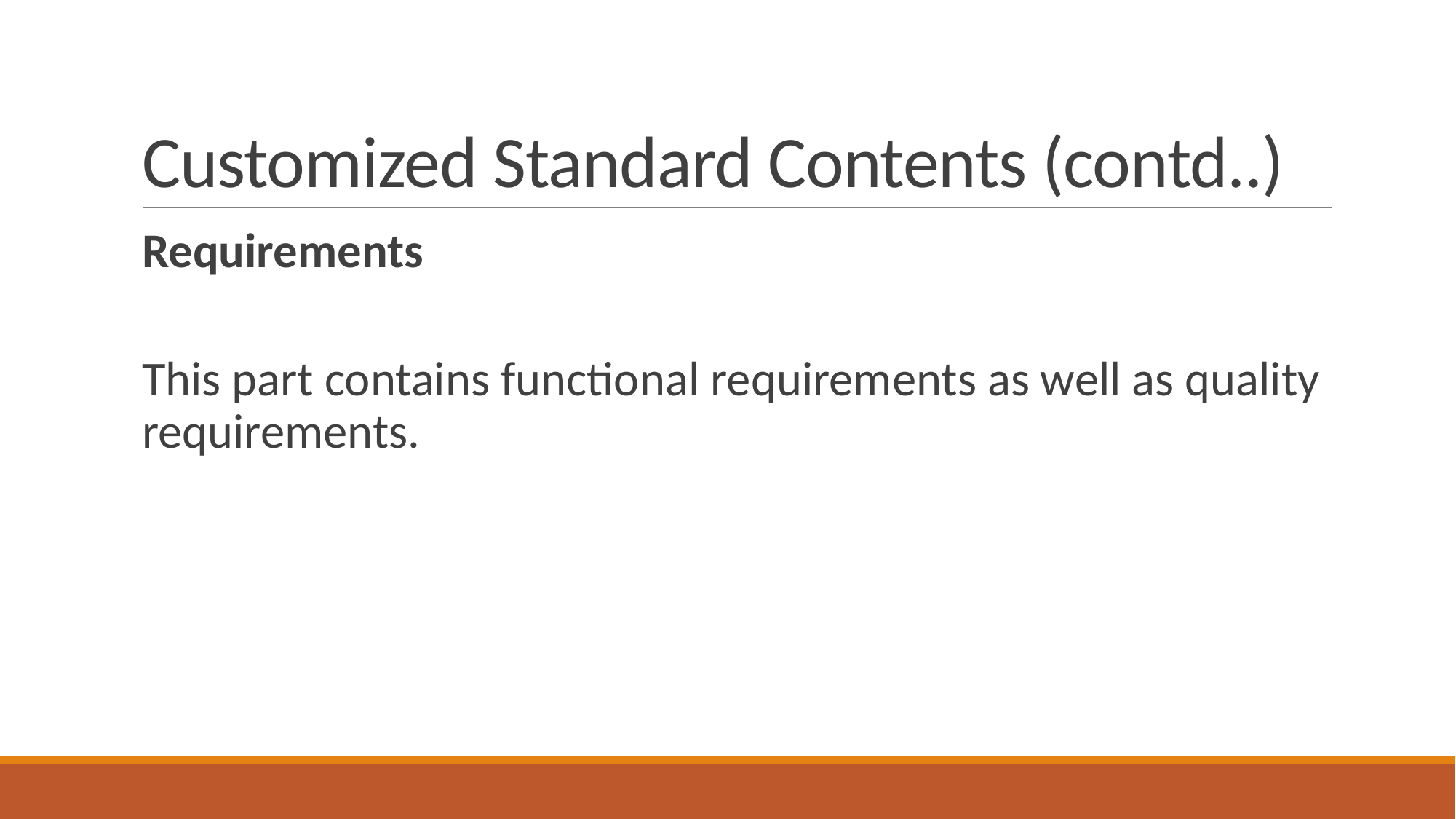

# Customized Standard Contents (contd..)
Requirements

This part contains functional requirements as well as quality requirements.